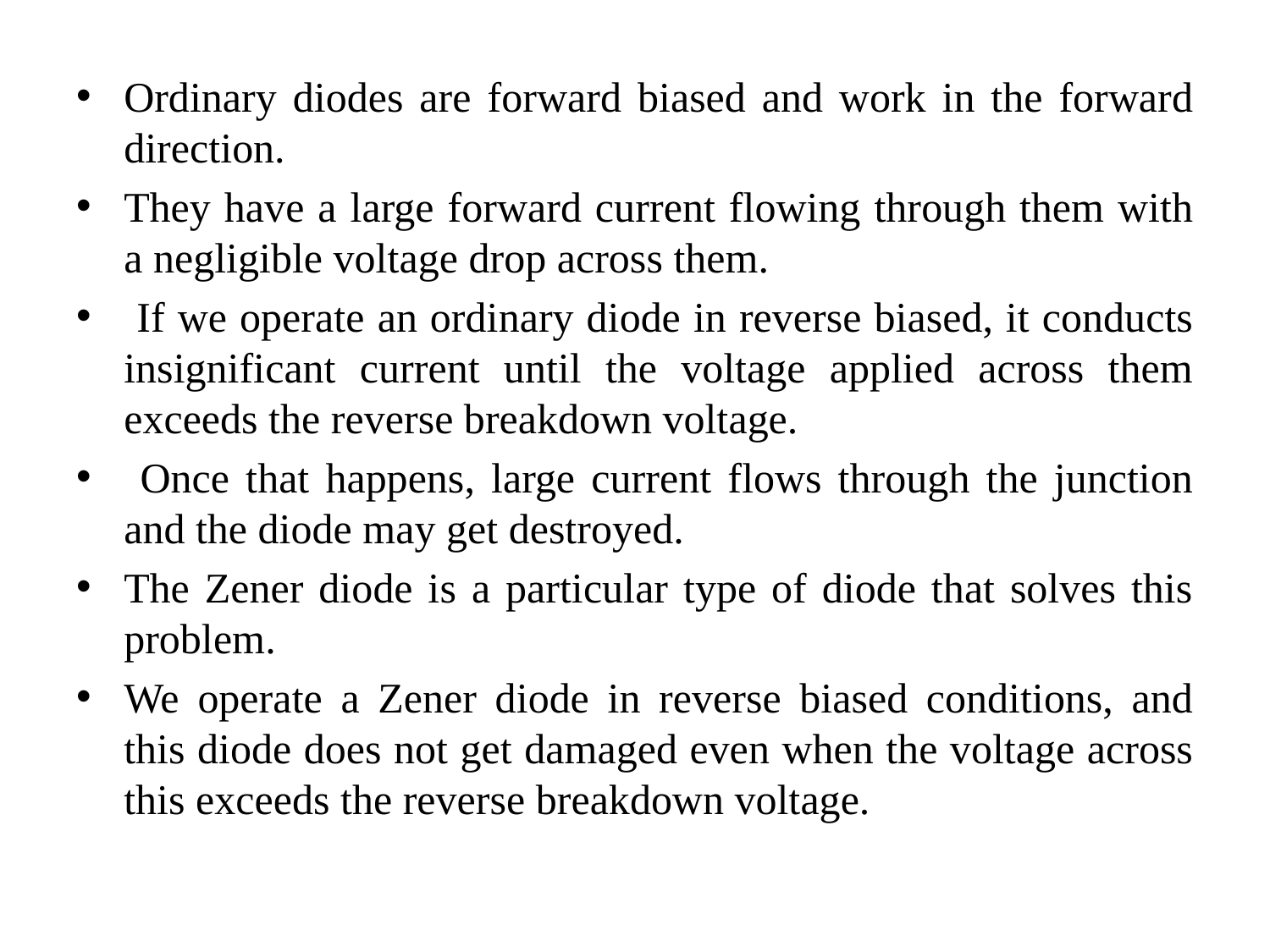

Ordinary diodes are forward biased and work in the forward direction.
They have a large forward current flowing through them with a negligible voltage drop across them.
 If we operate an ordinary diode in reverse biased, it conducts insignificant current until the voltage applied across them exceeds the reverse breakdown voltage.
 Once that happens, large current flows through the junction and the diode may get destroyed.
The Zener diode is a particular type of diode that solves this problem.
We operate a Zener diode in reverse biased conditions, and this diode does not get damaged even when the voltage across this exceeds the reverse breakdown voltage.